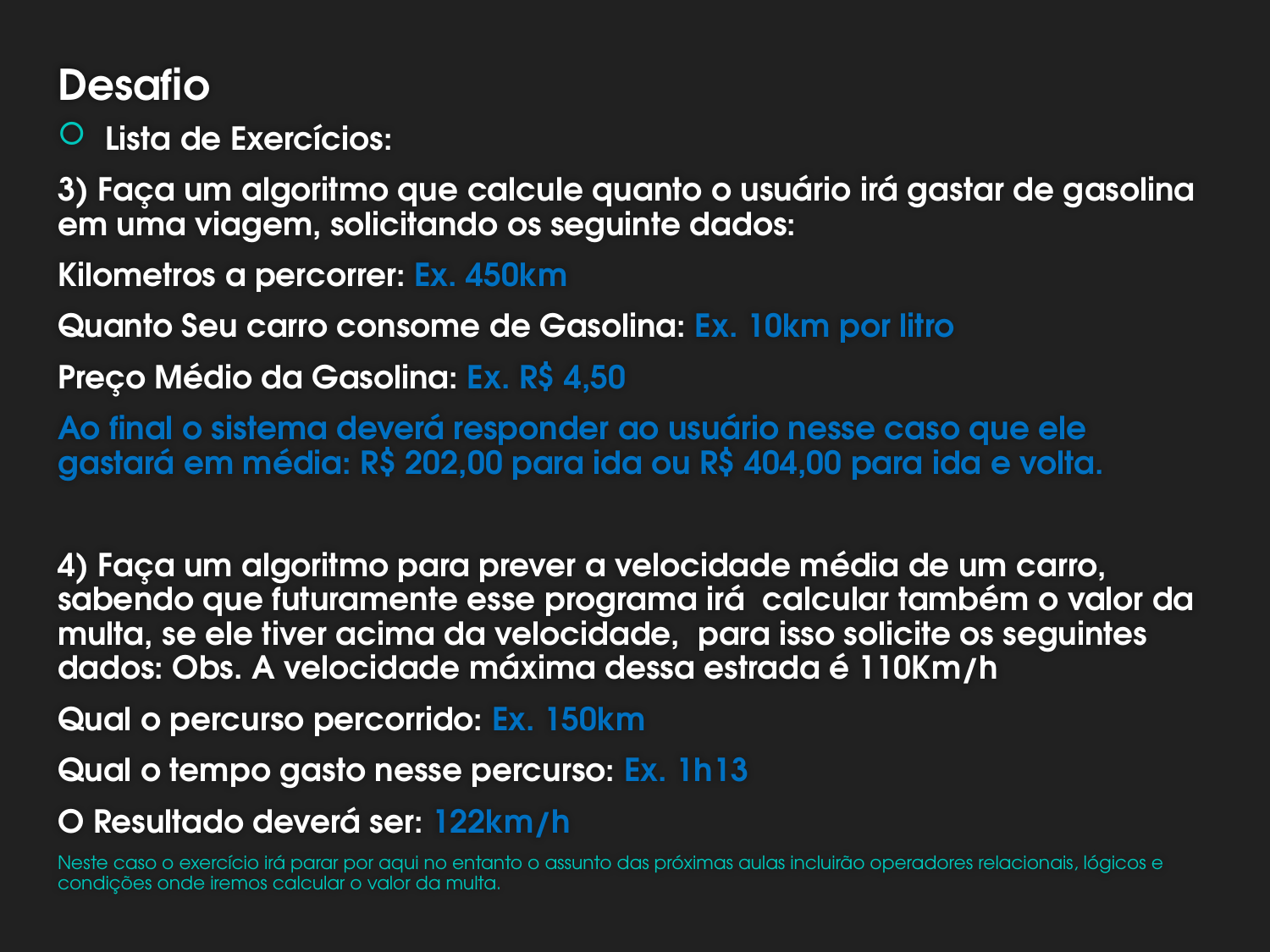

# Desafio
Lista de Exercícios:
3) Faça um algoritmo que calcule quanto o usuário irá gastar de gasolina em uma viagem, solicitando os seguinte dados:
Kilometros a percorrer: Ex. 450km
Quanto Seu carro consome de Gasolina: Ex. 10km por litro
Preço Médio da Gasolina: Ex. R$ 4,50
Ao final o sistema deverá responder ao usuário nesse caso que ele gastará em média: R$ 202,00 para ida ou R$ 404,00 para ida e volta.

4) Faça um algoritmo para prever a velocidade média de um carro, sabendo que futuramente esse programa irá  calcular também o valor da multa, se ele tiver acima da velocidade,  para isso solicite os seguintes dados: Obs. A velocidade máxima dessa estrada é 110Km/h
Qual o percurso percorrido: Ex. 150km
Qual o tempo gasto nesse percurso: Ex. 1h13
O Resultado deverá ser: 122km/h
Neste caso o exercício irá parar por aqui no entanto o assunto das próximas aulas incluirão operadores relacionais, lógicos e condições onde iremos calcular o valor da multa.